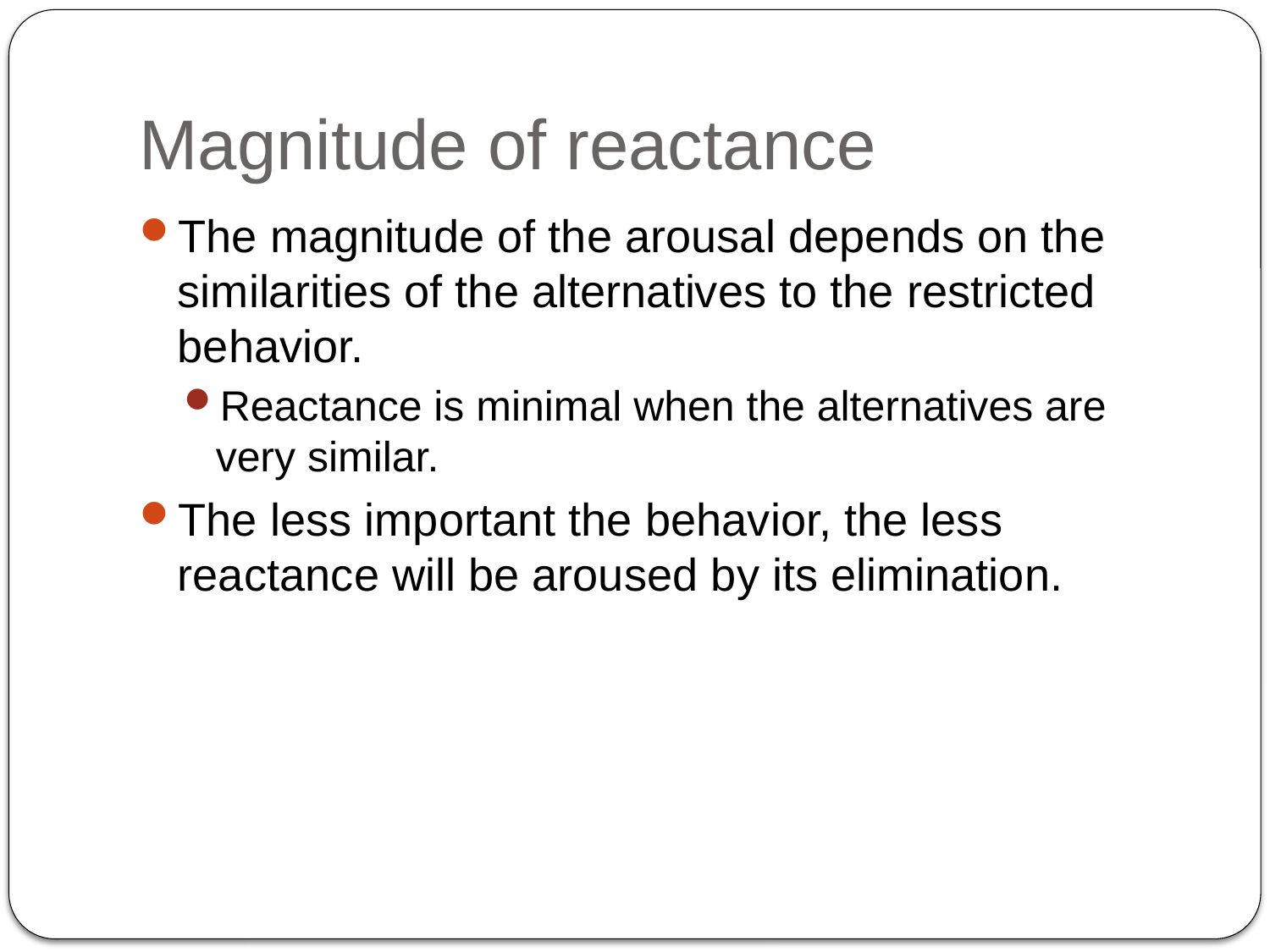

# Magnitude of reactance
The magnitude of the arousal depends on the similarities of the alternatives to the restricted behavior.
Reactance is minimal when the alternatives are very similar.
The less important the behavior, the less reactance will be aroused by its elimination.